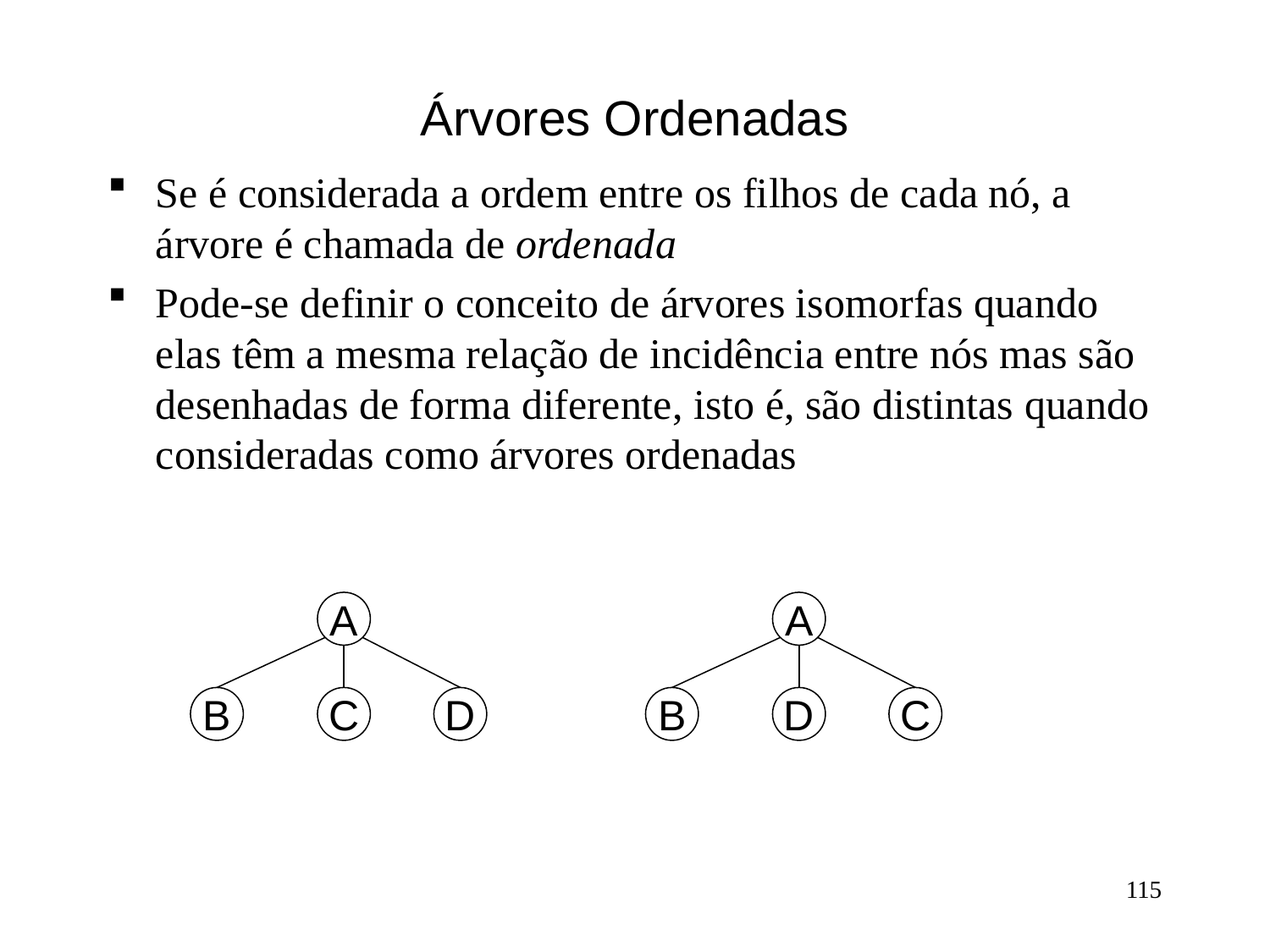

# Árvores Ordenadas
Se é considerada a ordem entre os filhos de cada nó, a árvore é chamada de ordenada
Pode-se definir o conceito de árvores isomorfas quando elas têm a mesma relação de incidência entre nós mas são desenhadas de forma diferente, isto é, são distintas quando consideradas como árvores ordenadas
A
A
B
C
D
B
D
C
115